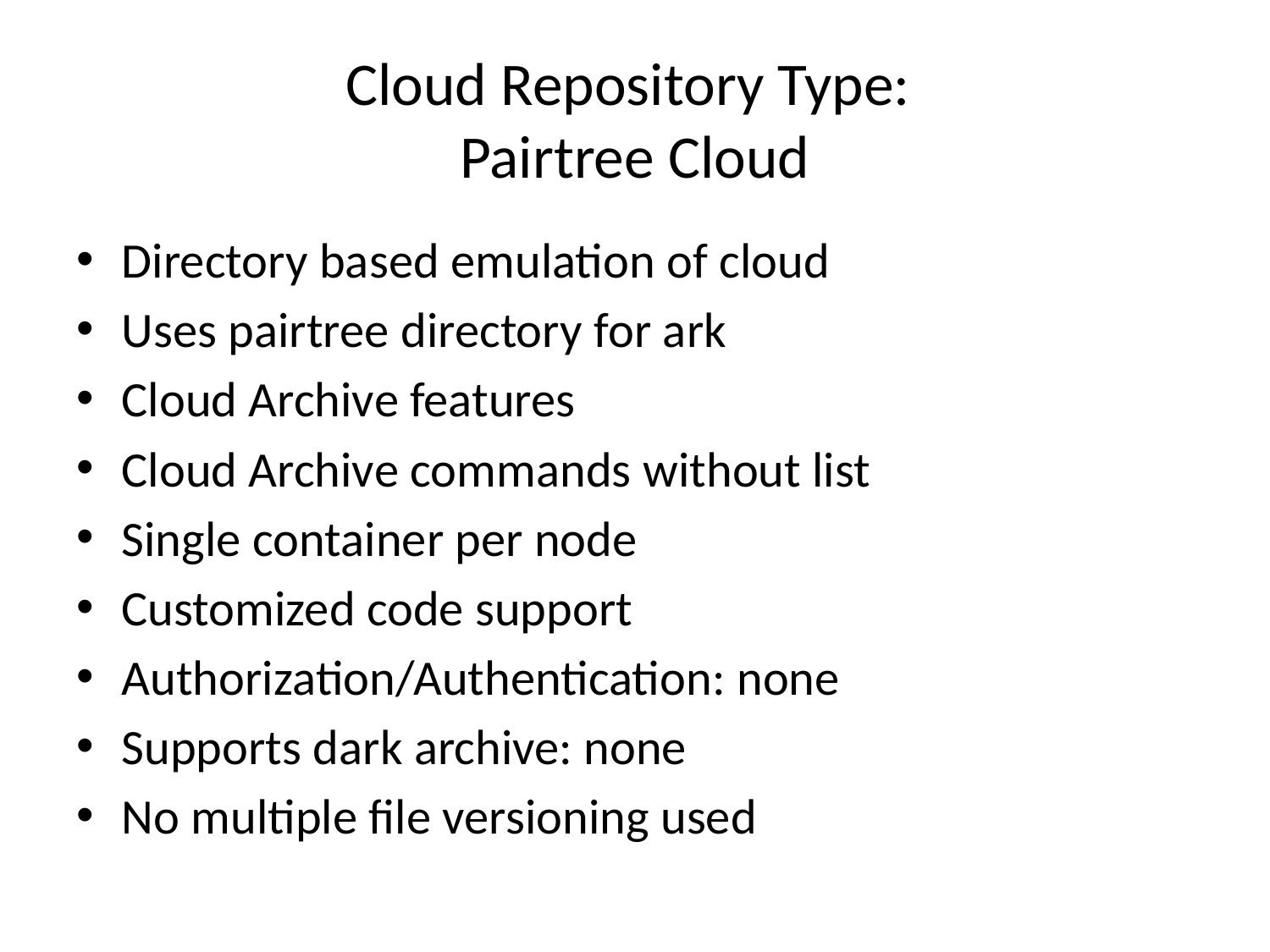

# Cloud Repository Type: Pairtree Cloud
Directory based emulation of cloud
Uses pairtree directory for ark
Cloud Archive features
Cloud Archive commands without list
Single container per node
Customized code support
Authorization/Authentication: none
Supports dark archive: none
No multiple file versioning used